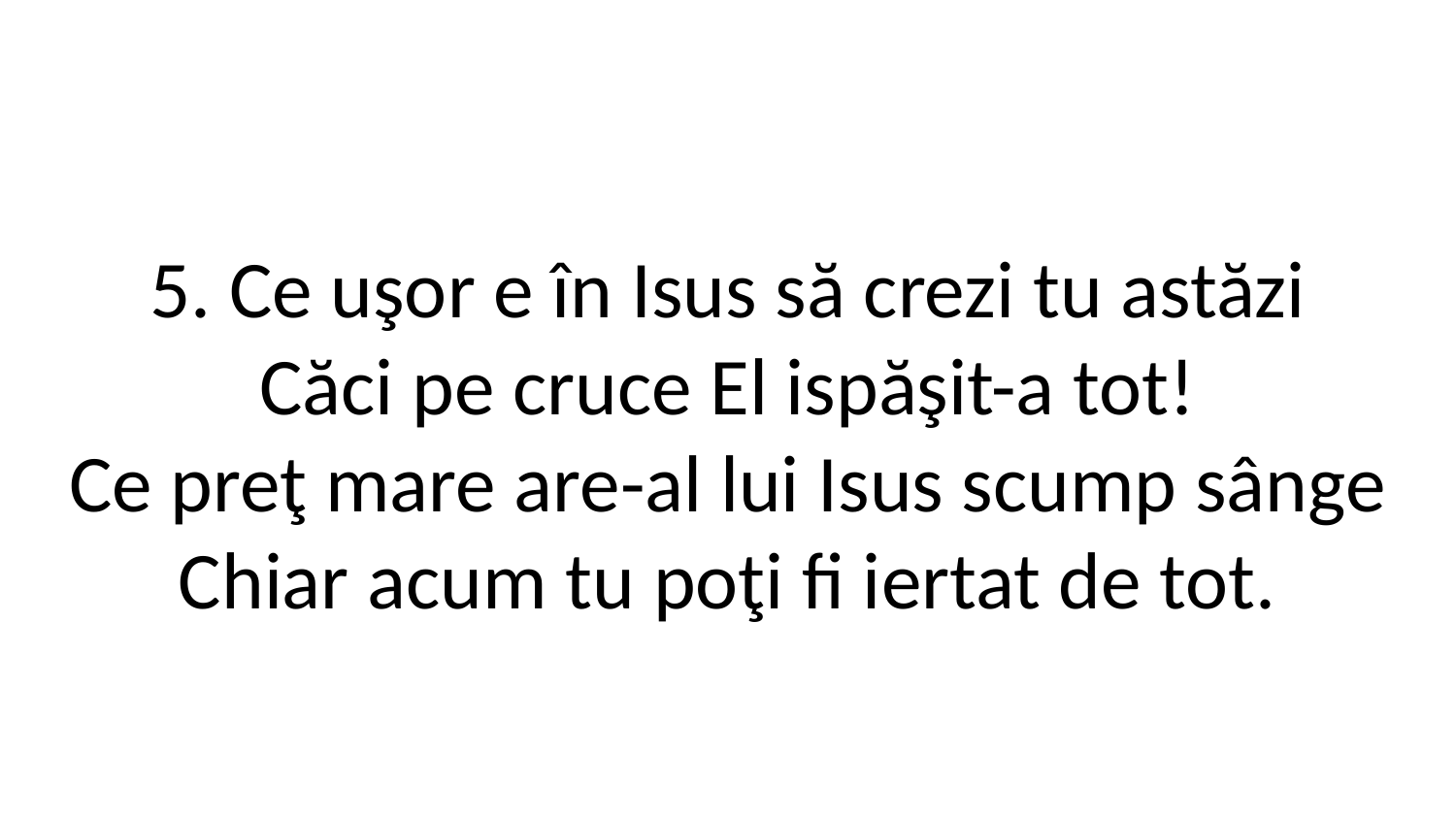

5. Ce uşor e în Isus să crezi tu astăzi
Căci pe cruce El ispăşit-a tot!
Ce preţ mare are-al lui Isus scump sânge
Chiar acum tu poţi fi iertat de tot.